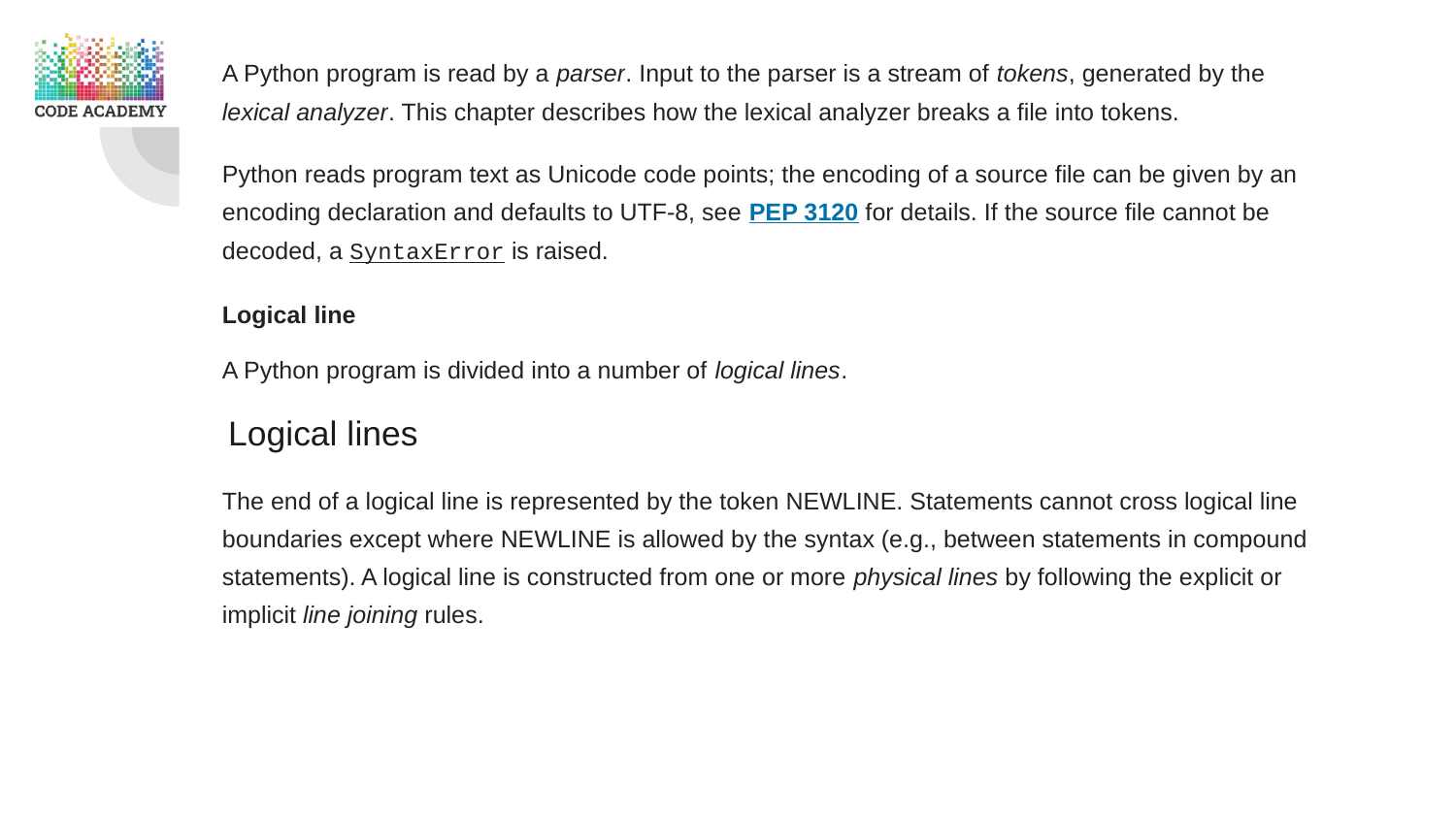

A Python program is read by a parser. Input to the parser is a stream of tokens, generated by the lexical analyzer. This chapter describes how the lexical analyzer breaks a file into tokens.
Python reads program text as Unicode code points; the encoding of a source file can be given by an encoding declaration and defaults to UTF-8, see PEP 3120 for details. If the source file cannot be decoded, a SyntaxError is raised.
Logical line
A Python program is divided into a number of logical lines.
Logical lines
The end of a logical line is represented by the token NEWLINE. Statements cannot cross logical line boundaries except where NEWLINE is allowed by the syntax (e.g., between statements in compound statements). A logical line is constructed from one or more physical lines by following the explicit or implicit line joining rules.